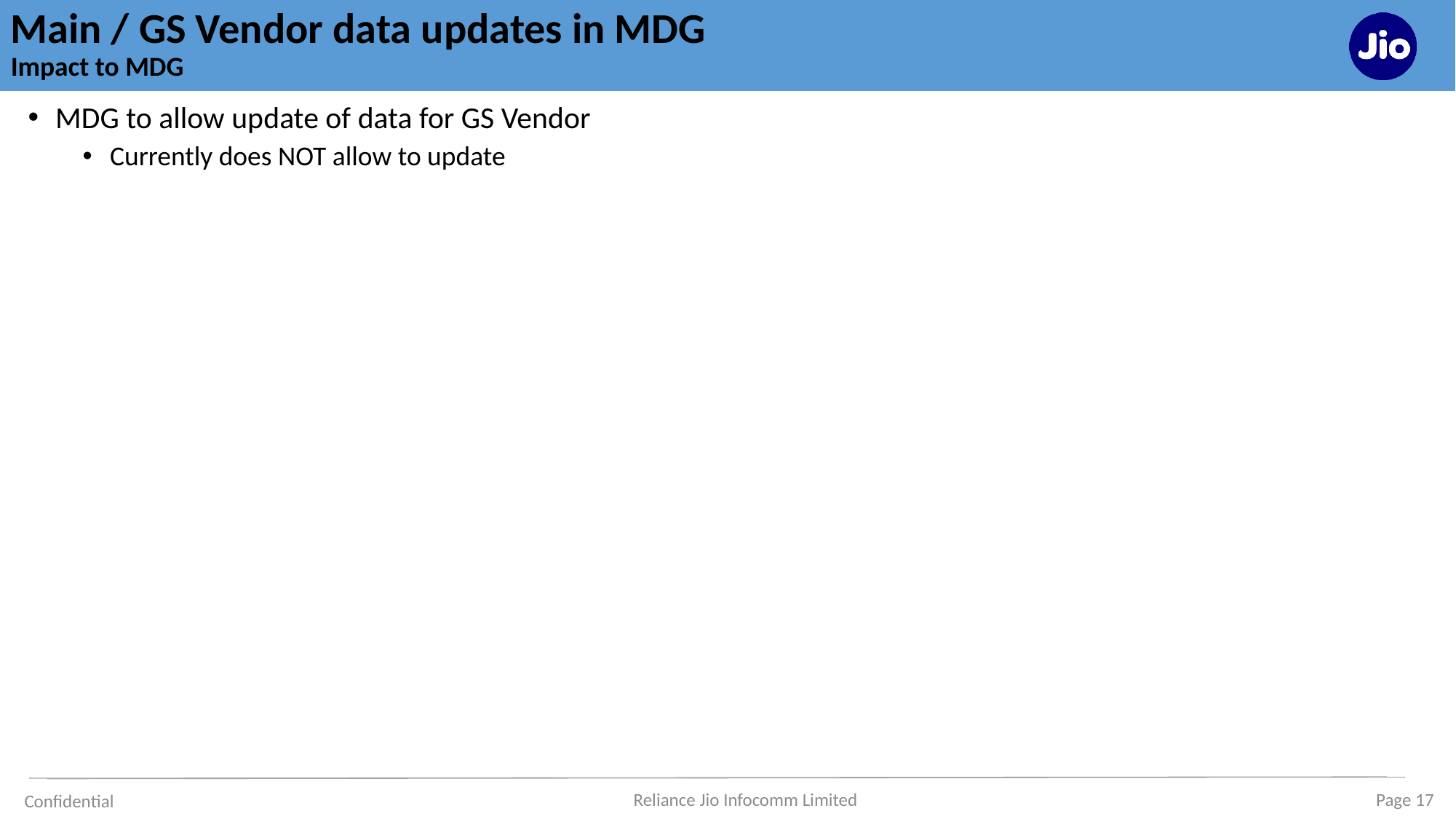

# Main / GS Vendor data updates in MDG Impact to MDG
MDG to allow update of data for GS Vendor
Currently does NOT allow to update